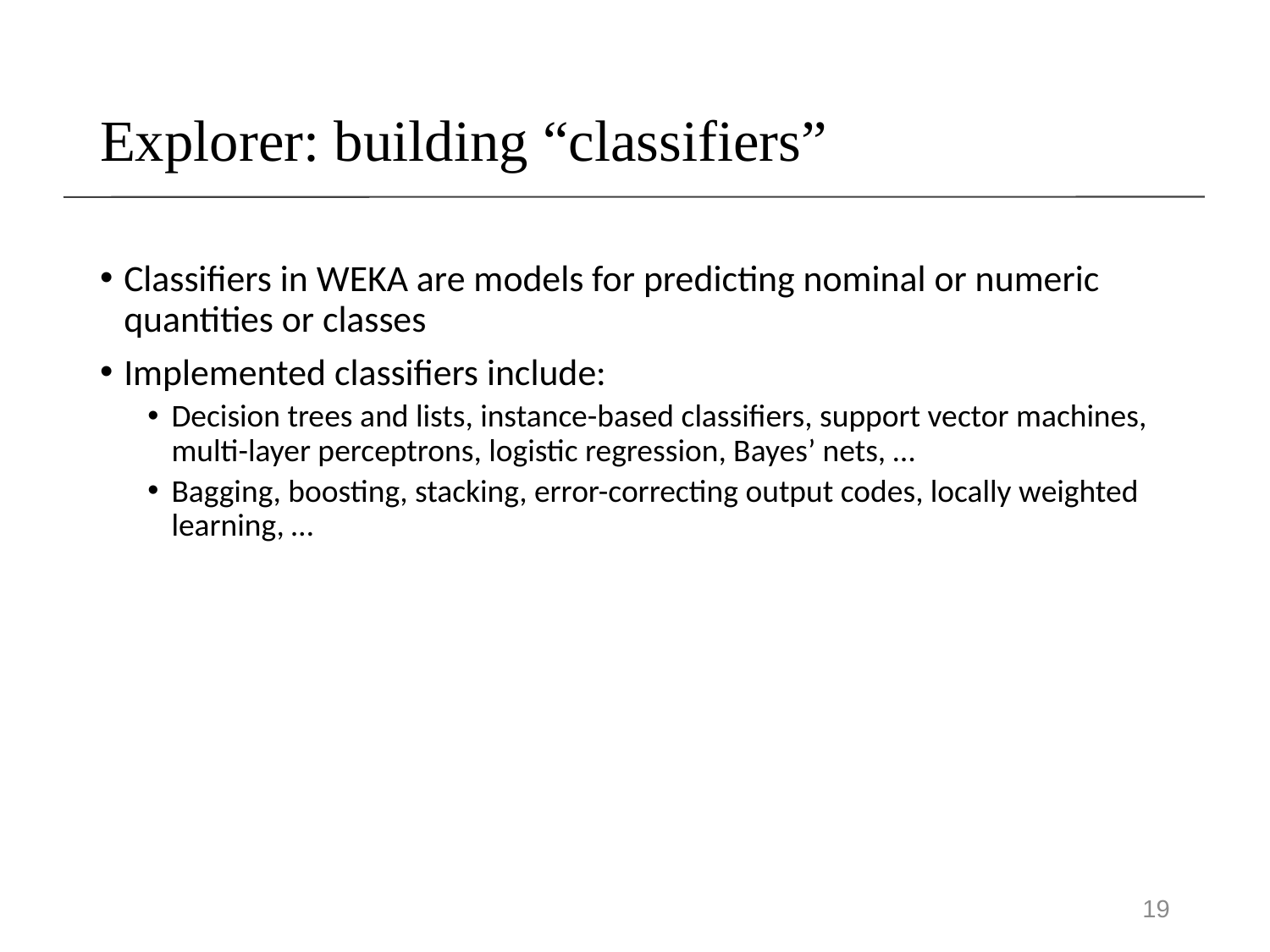

# Explorer: building “classifiers”
Classifiers in WEKA are models for predicting nominal or numeric quantities or classes
Implemented classifiers include:
Decision trees and lists, instance-based classifiers, support vector machines, multi-layer perceptrons, logistic regression, Bayes’ nets, …
Bagging, boosting, stacking, error-correcting output codes, locally weighted learning, …
19